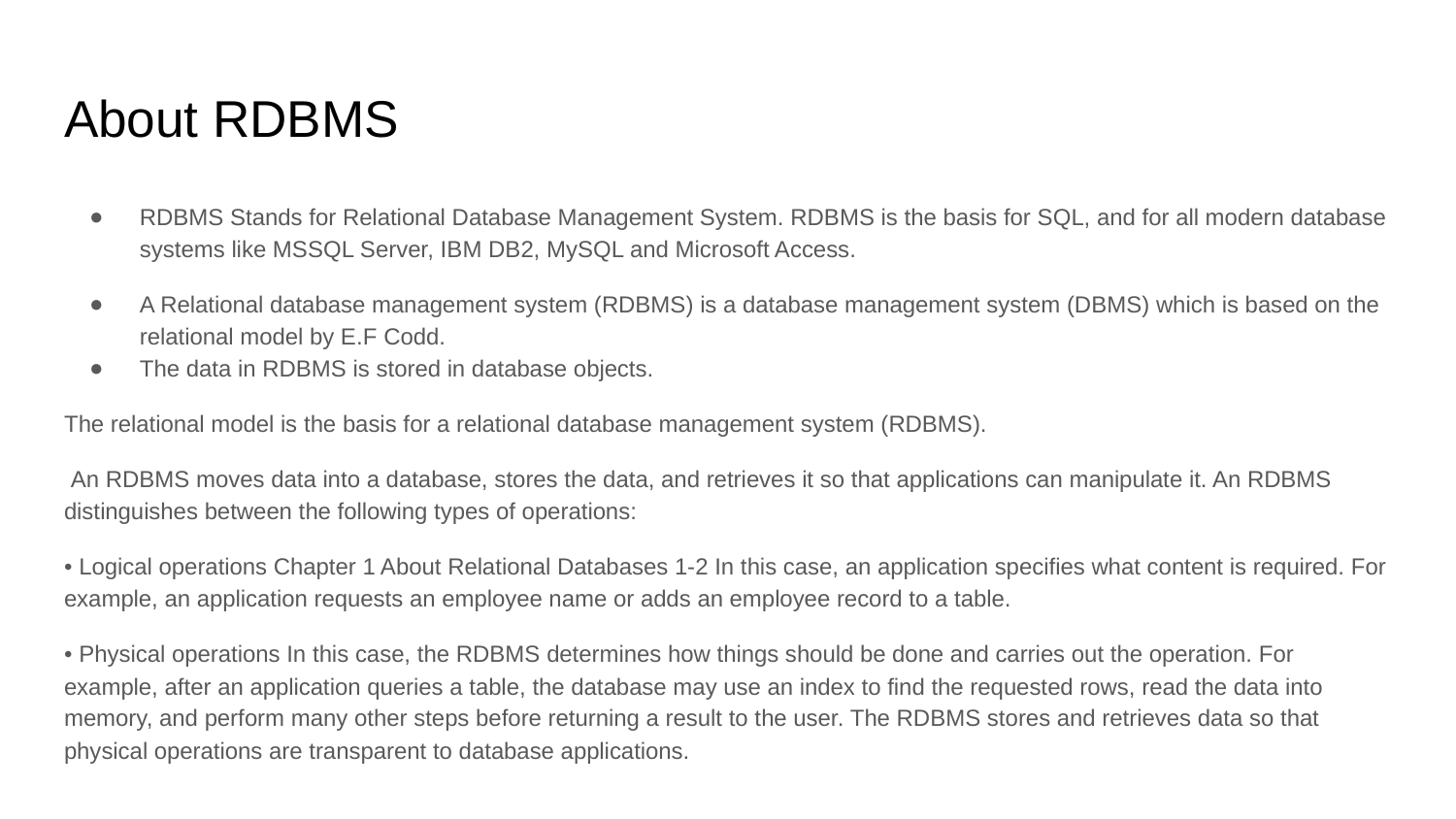

# About RDBMS
RDBMS Stands for Relational Database Management System. RDBMS is the basis for SQL, and for all modern database systems like MSSQL Server, IBM DB2, MySQL and Microsoft Access.
A Relational database management system (RDBMS) is a database management system (DBMS) which is based on the relational model by E.F Codd.
The data in RDBMS is stored in database objects.
The relational model is the basis for a relational database management system (RDBMS).
 An RDBMS moves data into a database, stores the data, and retrieves it so that applications can manipulate it. An RDBMS distinguishes between the following types of operations:
• Logical operations Chapter 1 About Relational Databases 1-2 In this case, an application specifies what content is required. For example, an application requests an employee name or adds an employee record to a table.
• Physical operations In this case, the RDBMS determines how things should be done and carries out the operation. For example, after an application queries a table, the database may use an index to find the requested rows, read the data into memory, and perform many other steps before returning a result to the user. The RDBMS stores and retrieves data so that physical operations are transparent to database applications.